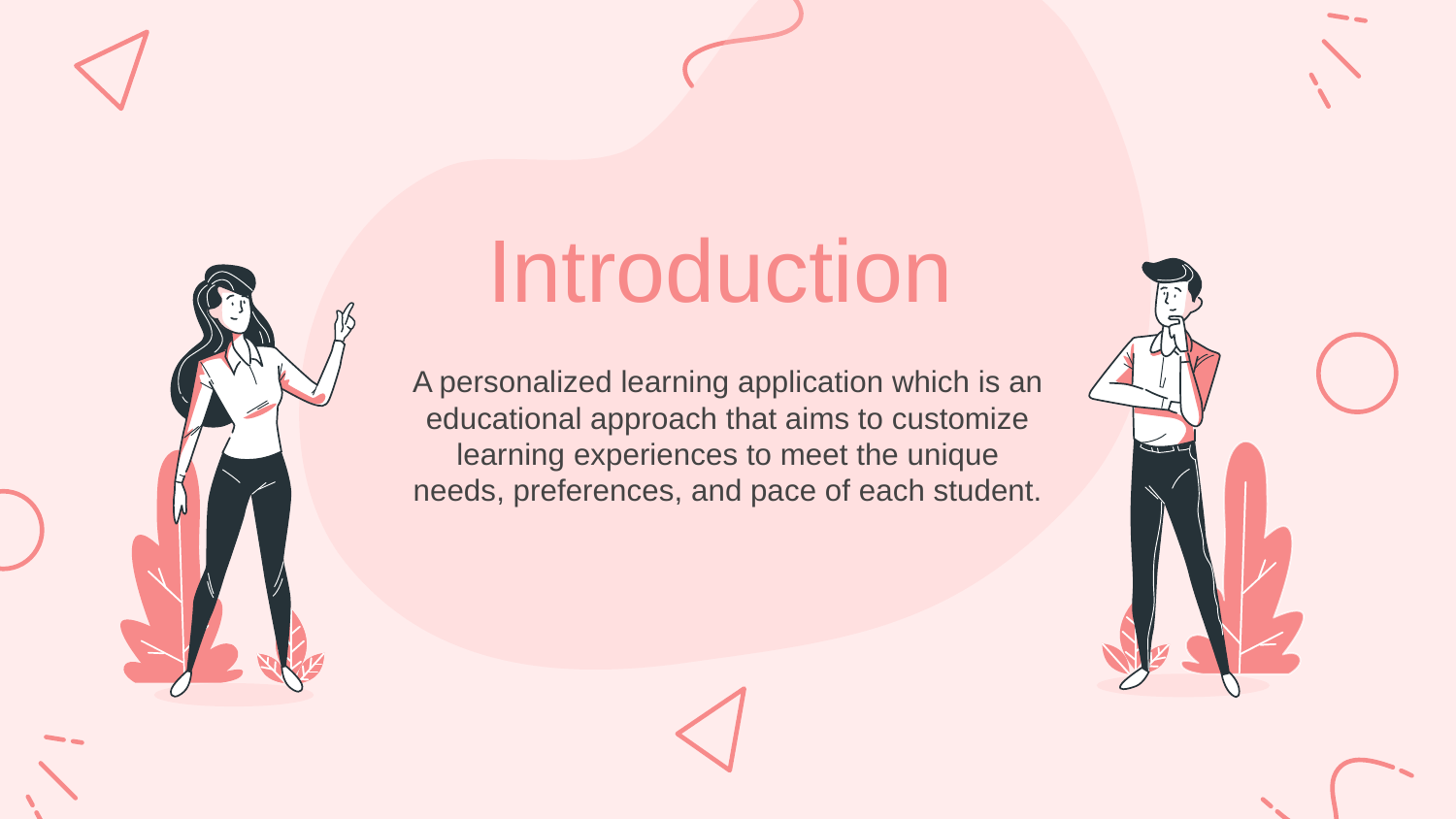

# Introduction

A personalized learning application which is an educational approach that aims to customize learning experiences to meet the unique needs, preferences, and pace of each student.